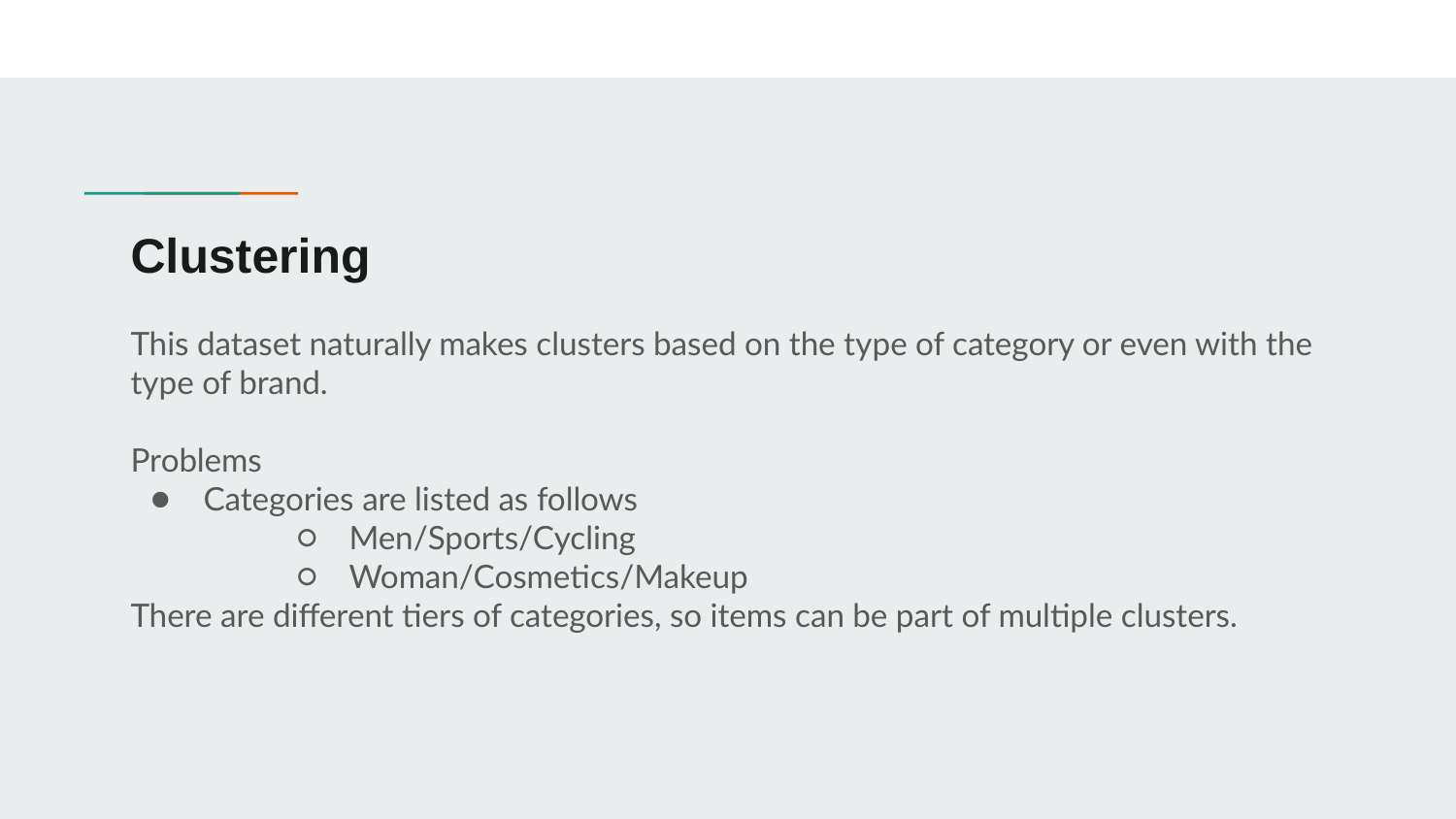

# Clustering
This dataset naturally makes clusters based on the type of category or even with the type of brand.

Problems
Categories are listed as follows
Men/Sports/Cycling
Woman/Cosmetics/Makeup
There are different tiers of categories, so items can be part of multiple clusters.